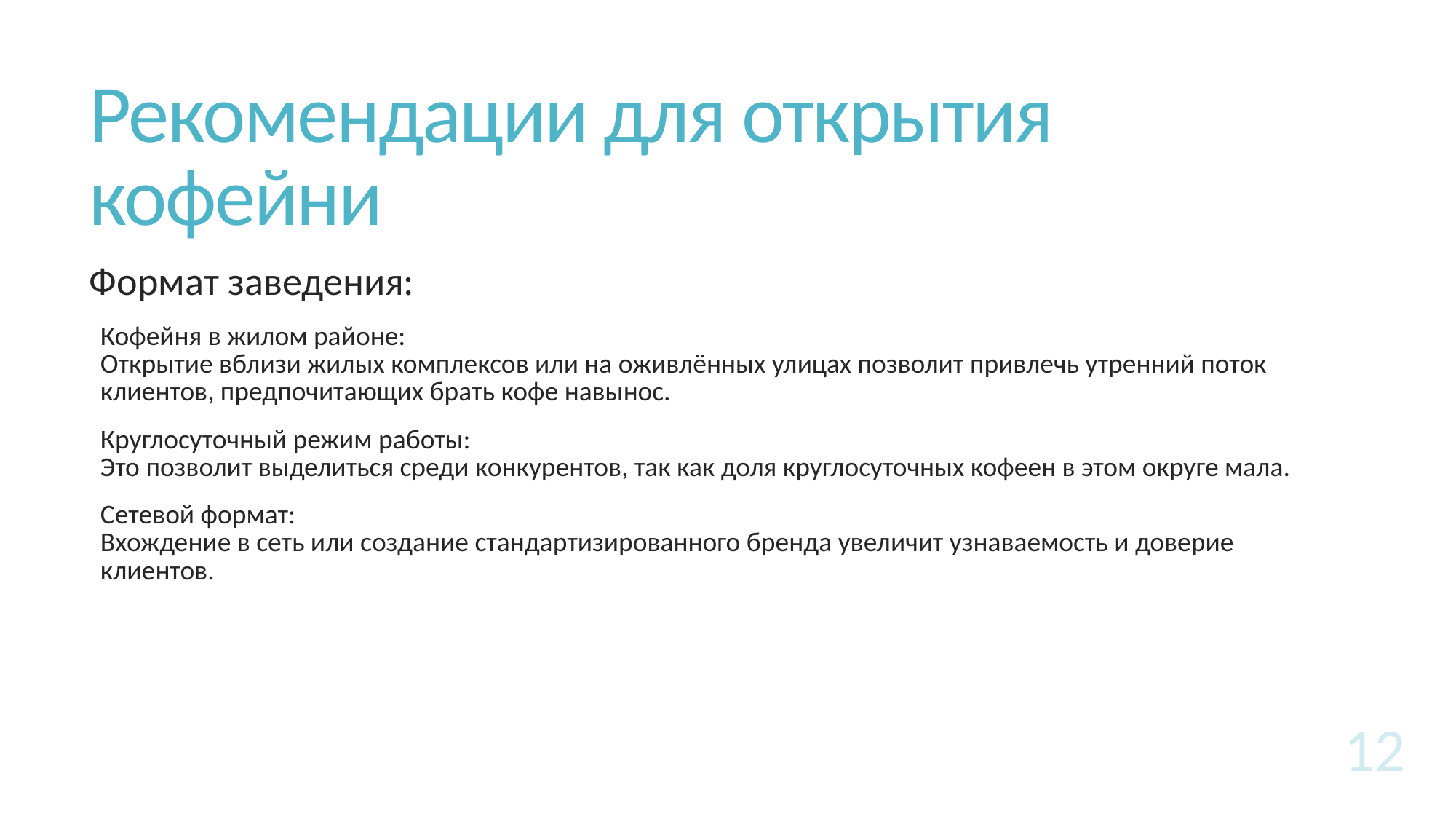

# Рекомендации для открытия кофейни
Формат заведения:
Кофейня в жилом районе:
Открытие вблизи жилых комплексов или на оживлённых улицах позволит привлечь утренний поток клиентов, предпочитающих брать кофе навынос.
Круглосуточный режим работы:
Это позволит выделиться среди конкурентов, так как доля круглосуточных кофеен в этом округе мала.
Сетевой формат:
Вхождение в сеть или создание стандартизированного бренда увеличит узнаваемость и доверие клиентов.

12